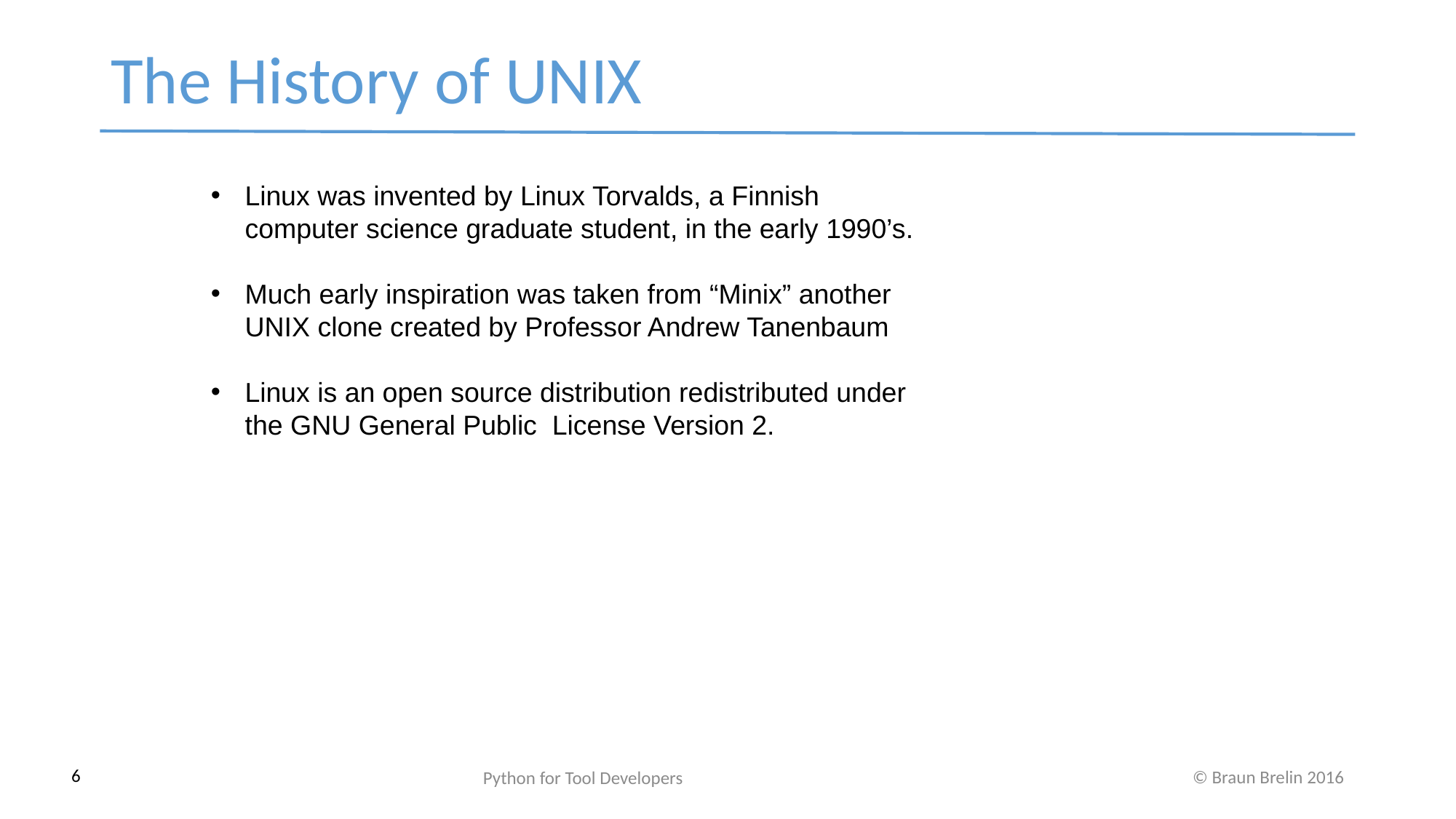

The History of UNIX

Linux was invented by Linux Torvalds, a Finnish computer science graduate student, in the early 1990’s.

Much early inspiration was taken from “Minix” another UNIX clone created by Professor Andrew Tanenbaum

Linux is an open source distribution redistributed under the GNU General Public  License Version 2.
Python for Tool Developers
6